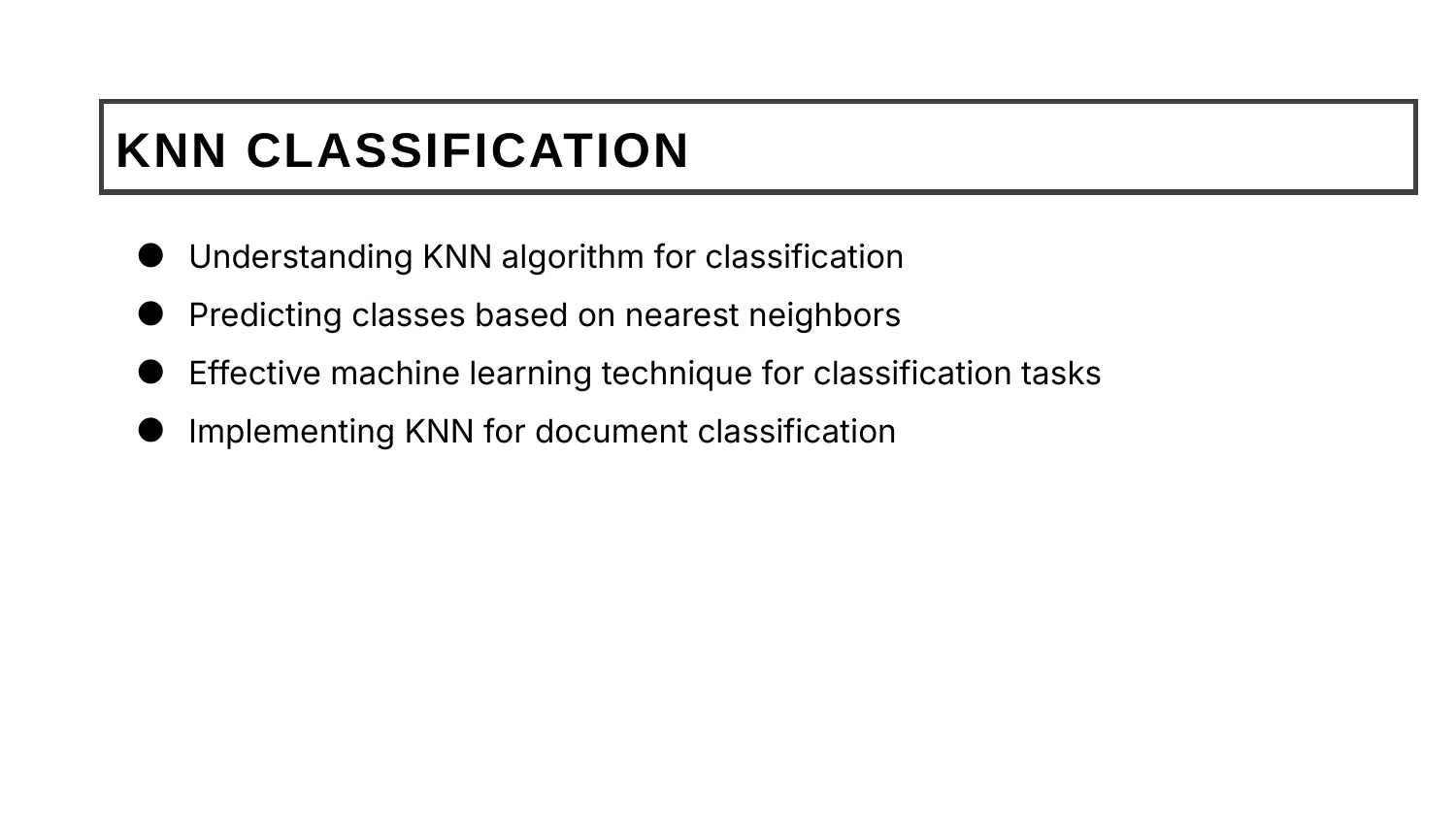

# KNN Classification
Understanding KNN algorithm for classification
Predicting classes based on nearest neighbors
Effective machine learning technique for classification tasks
Implementing KNN for document classification